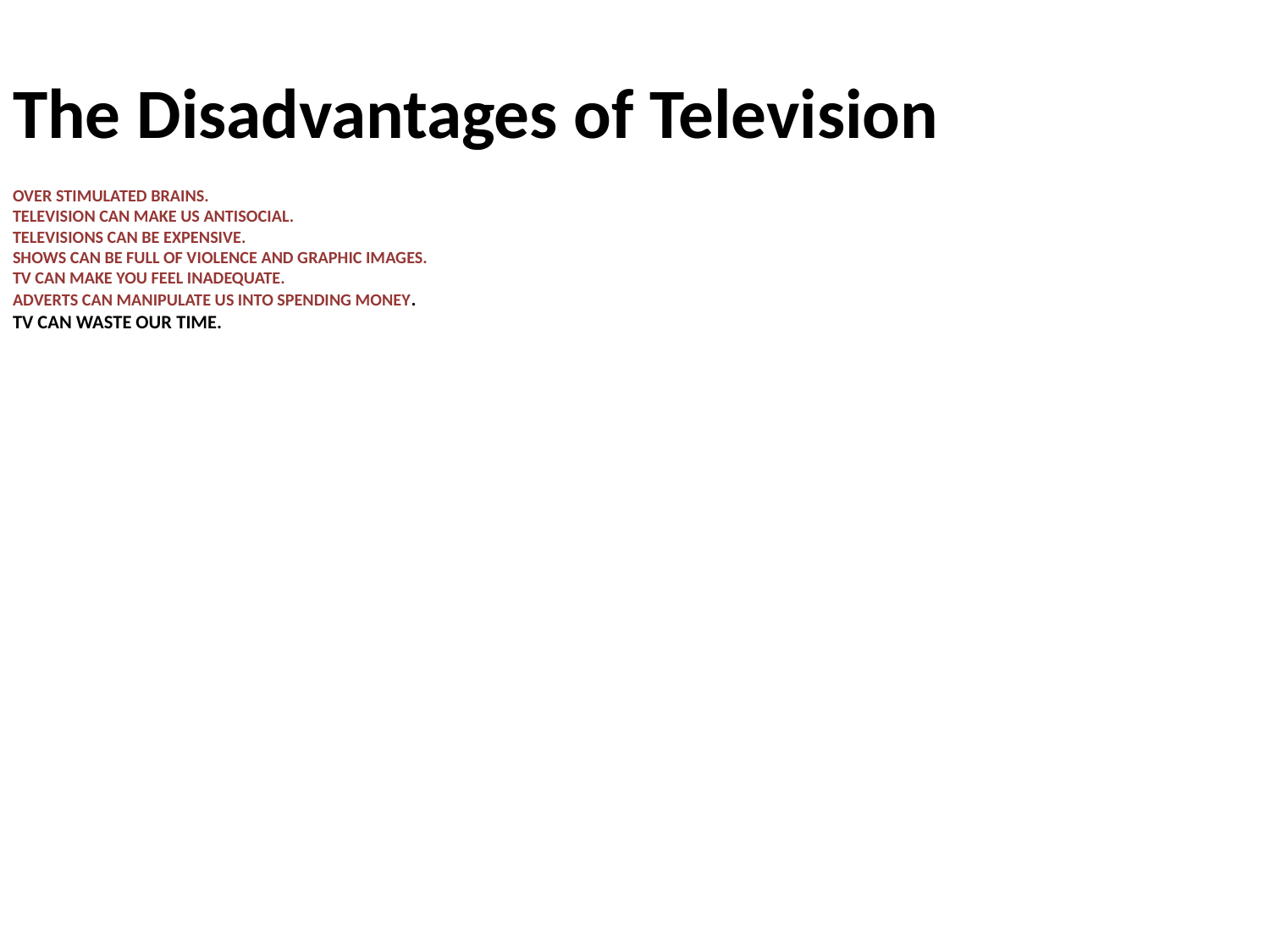

The Disadvantages of Television

# Over stimulated Brains. Television Can Make Us Antisocial. Televisions Can be Expensive. Shows can be Full of Violence and Graphic Images. TV Can Make You Feel Inadequate. Adverts Can Manipulate Us Into Spending Money. TV Can Waste Our Time.